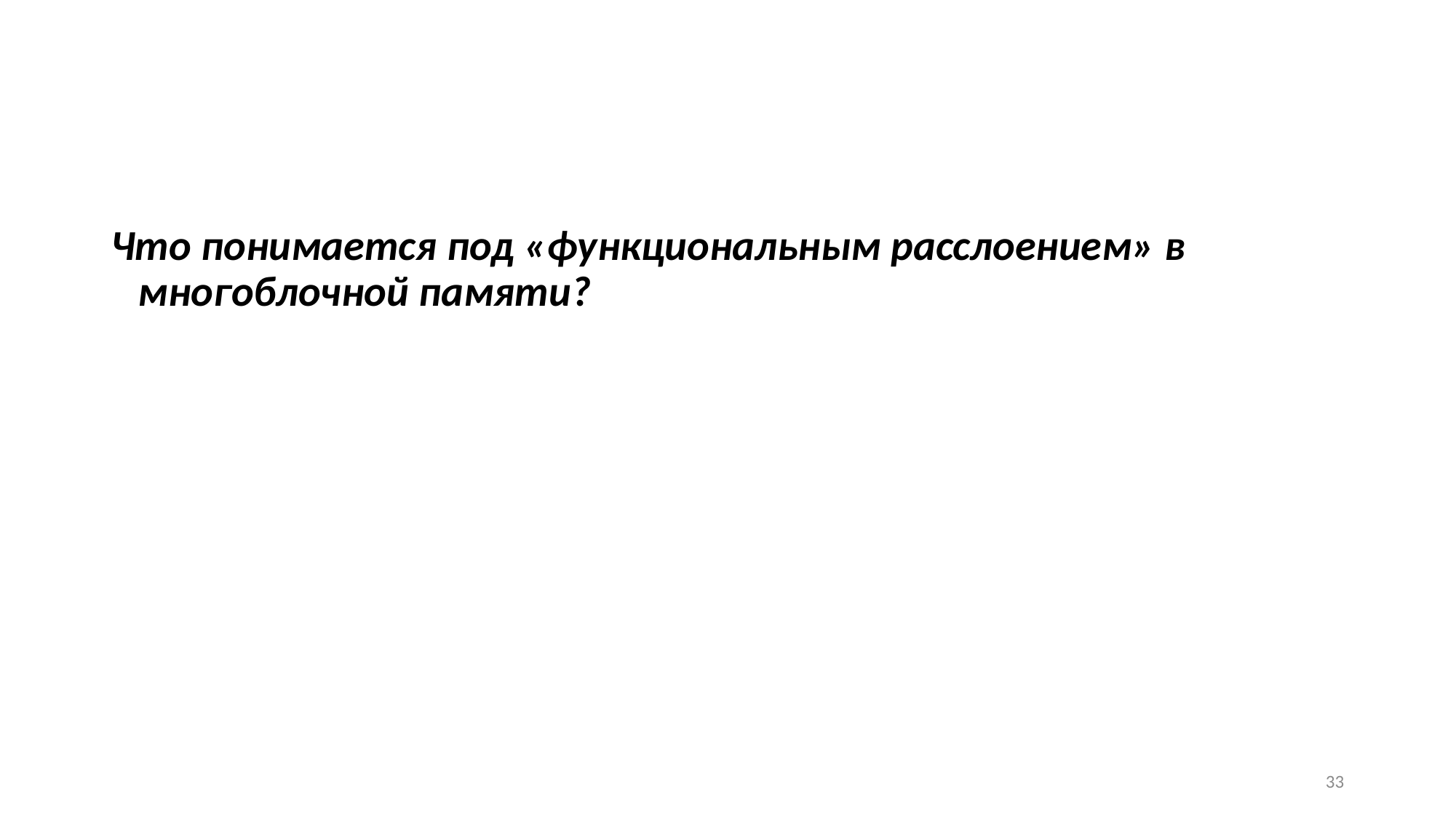

Что понимается под «функциональным расслоением» в многоблочной памяти?
33